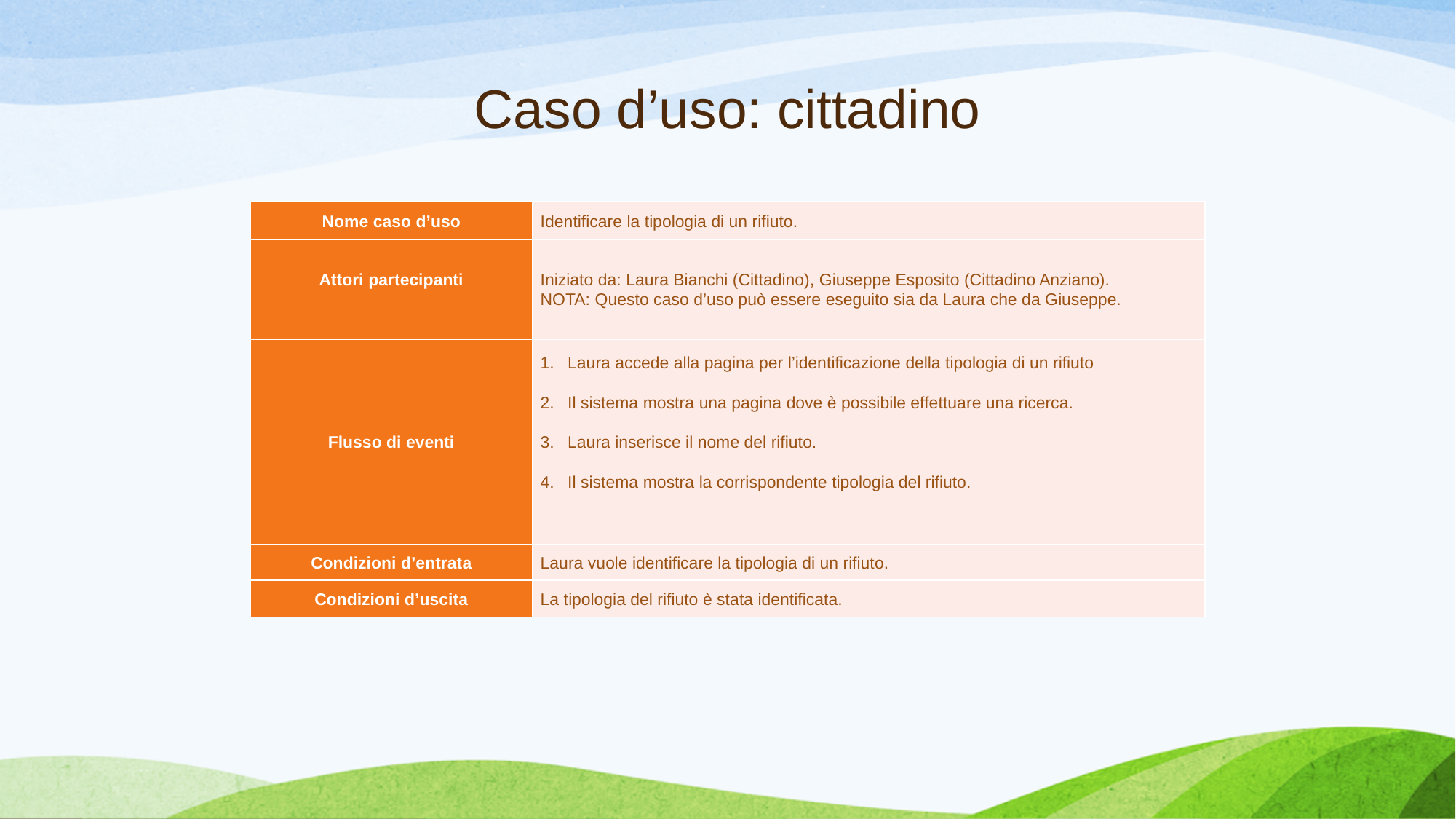

# Caso d’uso: cittadino
| Nome caso d’uso | Identificare la tipologia di un rifiuto. |
| --- | --- |
| Attori partecipanti | Iniziato da: Laura Bianchi (Cittadino), Giuseppe Esposito (Cittadino Anziano). NOTA: Questo caso d’uso può essere eseguito sia da Laura che da Giuseppe. |
| Flusso di eventi | Laura accede alla pagina per l’identificazione della tipologia di un rifiuto Il sistema mostra una pagina dove è possibile effettuare una ricerca. Laura inserisce il nome del rifiuto. Il sistema mostra la corrispondente tipologia del rifiuto. |
| Condizioni d’entrata | Laura vuole identificare la tipologia di un rifiuto. |
| Condizioni d’uscita | La tipologia del rifiuto è stata identificata. |